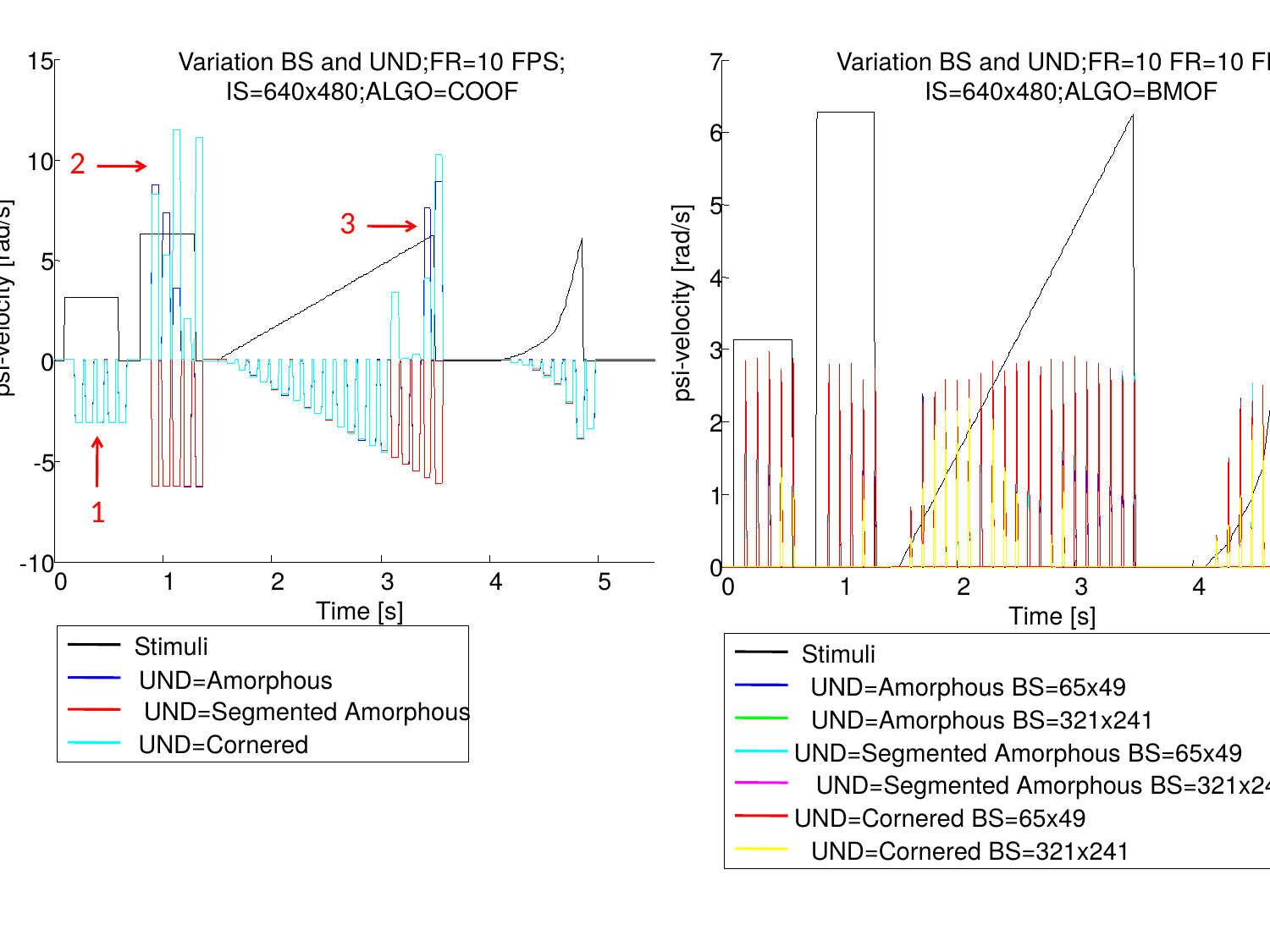

15
Variation BS and UND;FR=10 FPS;
IS=640x480;ALGO=COOF

2
10

3

5

psi-velocity [rad/s]
0

-5

1
-10

0
1
2
3
4
5
Time [s]

Stimuli

UND=Amorphous

UND=Segmented Amorphous

UND=Cornered

7
Variation BS and UND;FR=10 FR=10 FPS;
IS=640x480;ALGO=BMOF

6

5

4

psi-velocity [rad/s]

3

2

1

0

0
1
2
3
4
5
Time [s]

Stimuli

UND=Amorphous BS=65x49

UND=Amorphous BS=321x241

UND=Segmented Amorphous BS=65x49

UND=Segmented Amorphous BS=321x241

UND=Cornered BS=65x49

UND=Cornered BS=321x241